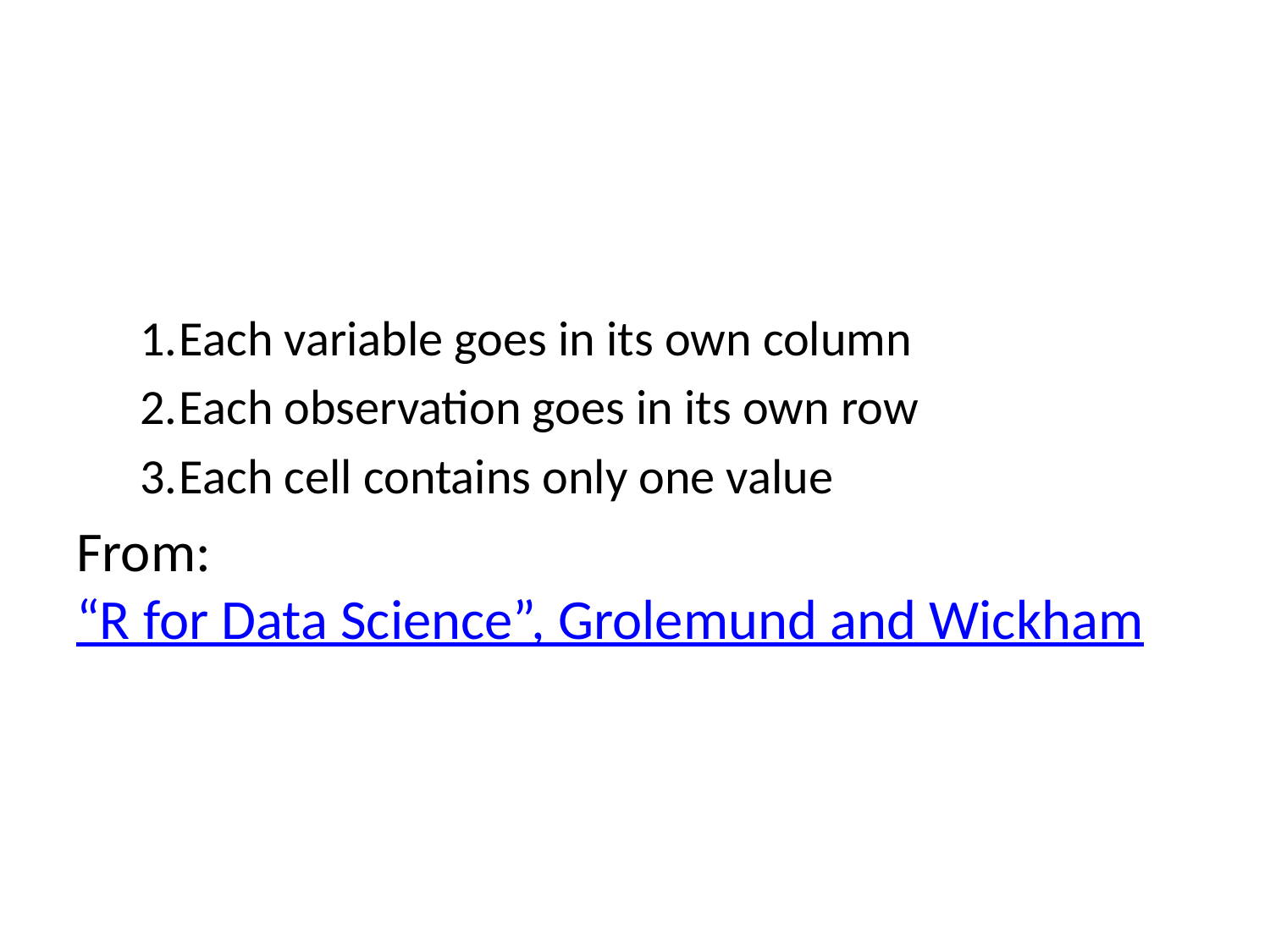

Each variable goes in its own column
Each observation goes in its own row
Each cell contains only one value
From: “R for Data Science”, Grolemund and Wickham